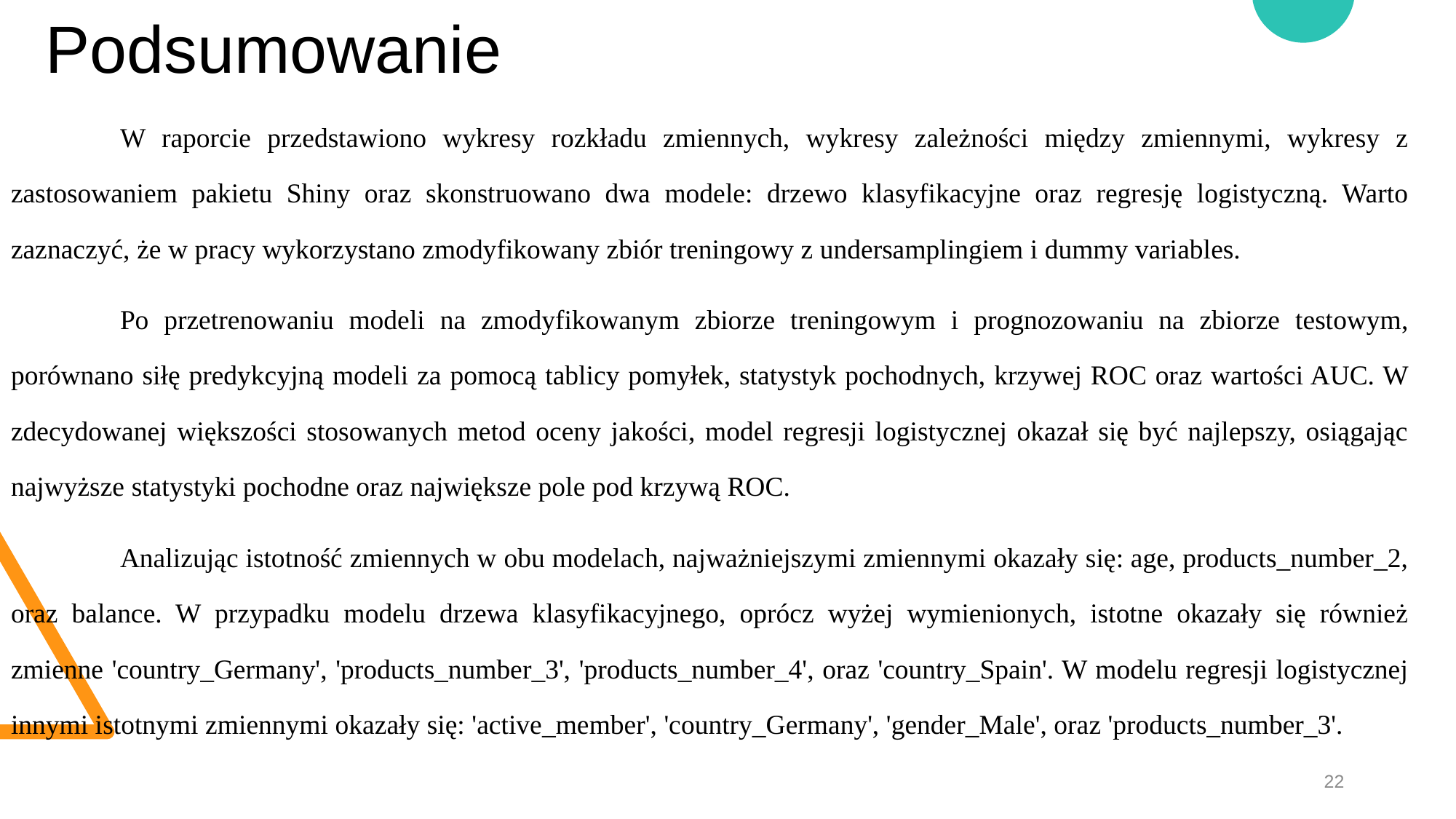

# Podsumowanie
	W raporcie przedstawiono wykresy rozkładu zmiennych, wykresy zależności między zmiennymi, wykresy z zastosowaniem pakietu Shiny oraz skonstruowano dwa modele: drzewo klasyfikacyjne oraz regresję logistyczną. Warto zaznaczyć, że w pracy wykorzystano zmodyfikowany zbiór treningowy z undersamplingiem i dummy variables.
	Po przetrenowaniu modeli na zmodyfikowanym zbiorze treningowym i prognozowaniu na zbiorze testowym, porównano siłę predykcyjną modeli za pomocą tablicy pomyłek, statystyk pochodnych, krzywej ROC oraz wartości AUC. W zdecydowanej większości stosowanych metod oceny jakości, model regresji logistycznej okazał się być najlepszy, osiągając najwyższe statystyki pochodne oraz największe pole pod krzywą ROC.
	Analizując istotność zmiennych w obu modelach, najważniejszymi zmiennymi okazały się: age, products_number_2, oraz balance. W przypadku modelu drzewa klasyfikacyjnego, oprócz wyżej wymienionych, istotne okazały się również zmienne 'country_Germany', 'products_number_3', 'products_number_4', oraz 'country_Spain'. W modelu regresji logistycznej innymi istotnymi zmiennymi okazały się: 'active_member', 'country_Germany', 'gender_Male', oraz 'products_number_3'.

22